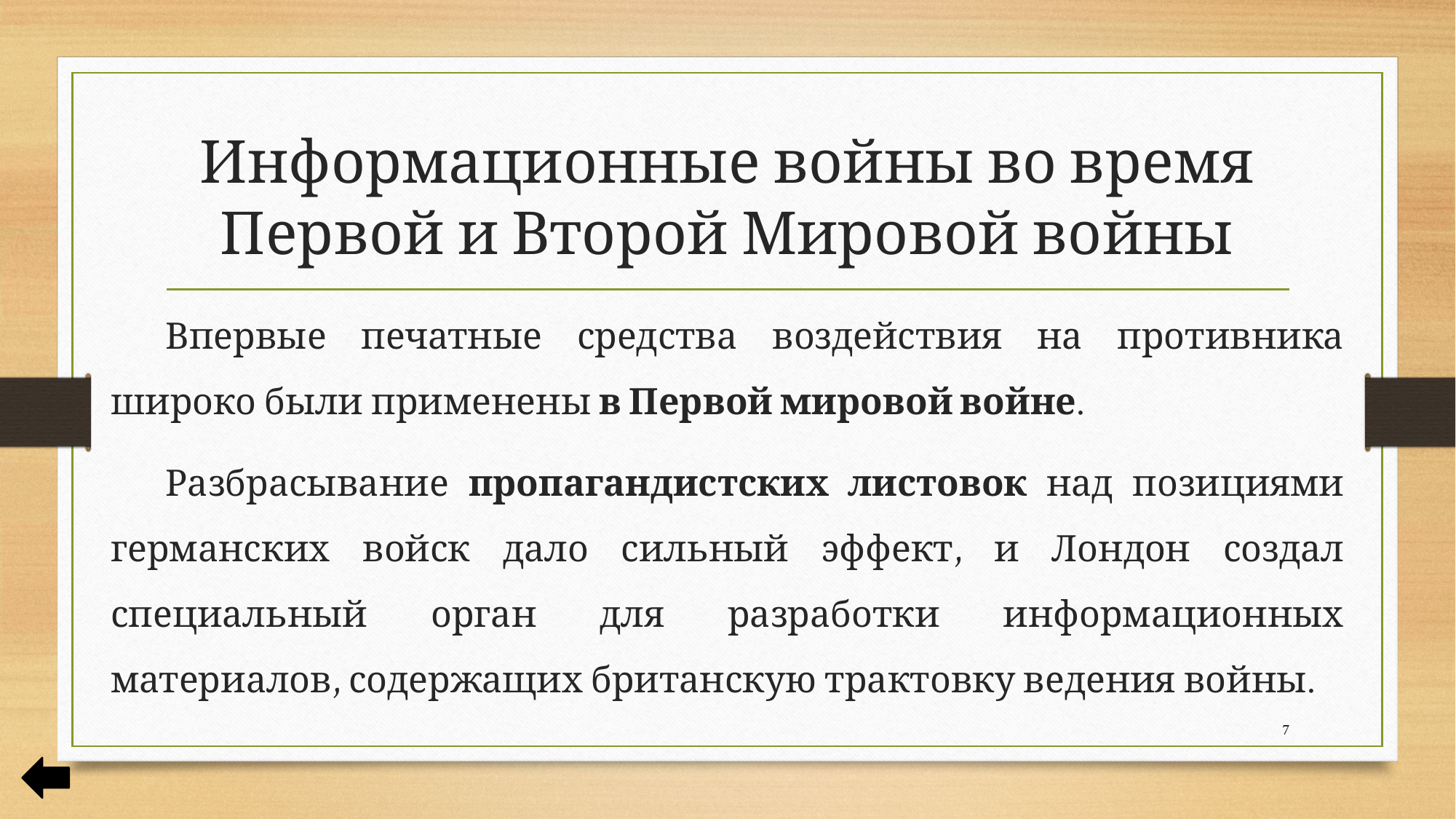

# Информационные войны во время Первой и Второй Мировой войны
Впервые печатные средства воздействия на противника широко были применены в Первой мировой войне.
Разбрасывание пропагандистских листовок над позициями германских войск дало сильный эффект, и Лондон создал специальный орган для разработки информационных материалов, содержащих британскую трактовку ведения войны.
7